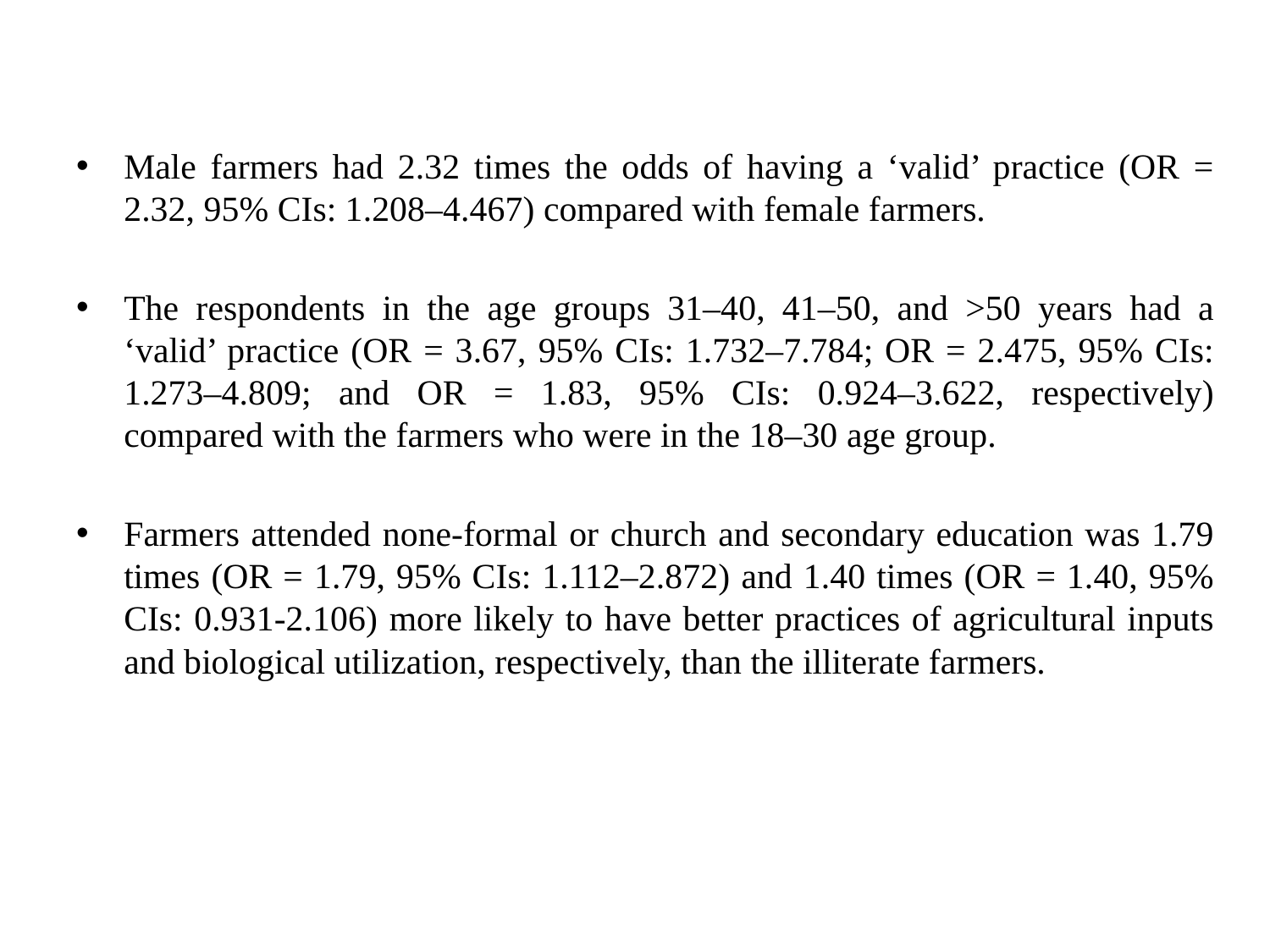

#
Male farmers had 2.32 times the odds of having a ‘valid’ practice (OR = 2.32, 95% CIs: 1.208–4.467) compared with female farmers.

The respondents in the age groups 31–40, 41–50, and >50 years had a ‘valid’ practice (OR = 3.67, 95% CIs: 1.732–7.784; OR = 2.475, 95% CIs: 1.273–4.809; and OR = 1.83, 95% CIs: 0.924–3.622, respectively) compared with the farmers who were in the 18–30 age group.

Farmers attended none-formal or church and secondary education was 1.79 times (OR = 1.79, 95% CIs: 1.112–2.872) and 1.40 times (OR = 1.40, 95% CIs: 0.931-2.106) more likely to have better practices of agricultural inputs and biological utilization, respectively, than the illiterate farmers.